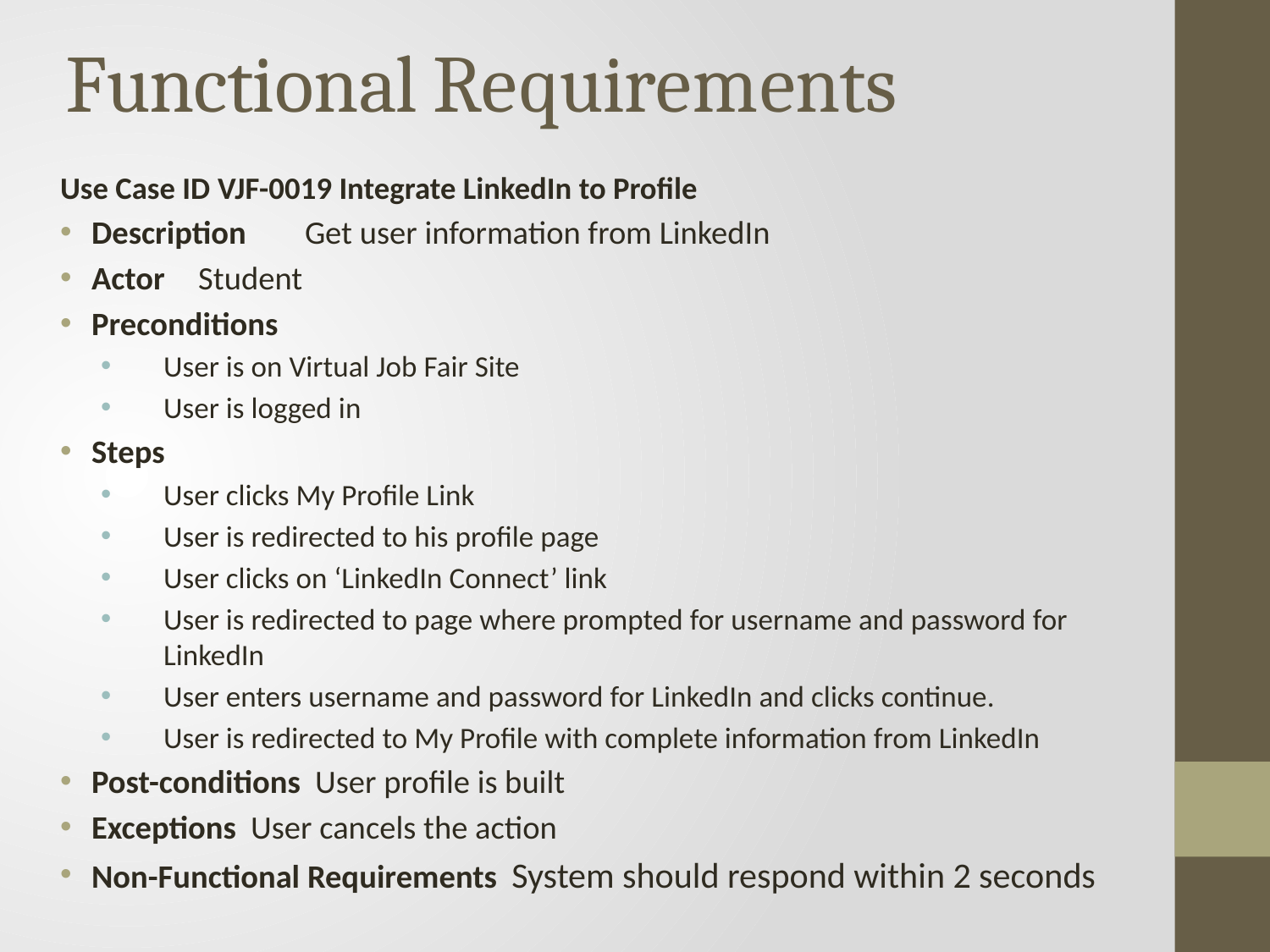

# Functional Requirements

Use Case ID VJF-0019 Integrate LinkedIn to Profile
Description	Get user information from LinkedIn
Actor		Student
Preconditions
User is on Virtual Job Fair Site
User is logged in
Steps
User clicks My Profile Link
User is redirected to his profile page
User clicks on ‘LinkedIn Connect’ link
User is redirected to page where prompted for username and password for LinkedIn
User enters username and password for LinkedIn and clicks continue.
User is redirected to My Profile with complete information from LinkedIn
Post-conditions  User profile is built
Exceptions  User cancels the action
Non-Functional Requirements  System should respond within 2 seconds